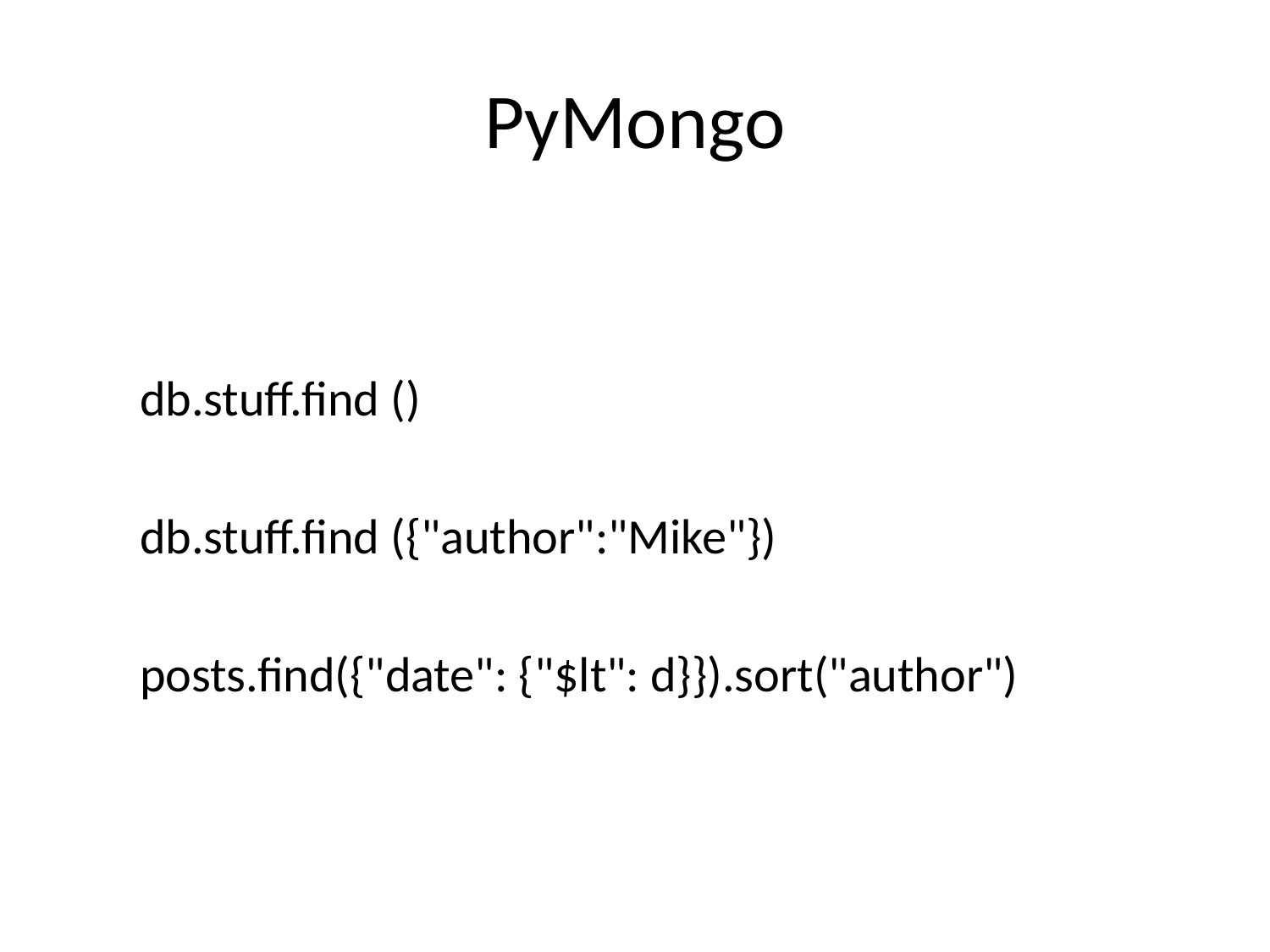

# PyMongo

db.stuff.find ()

db.stuff.find ({"author":"Mike"})

posts.find({"date": {"$lt": d}}).sort("author")